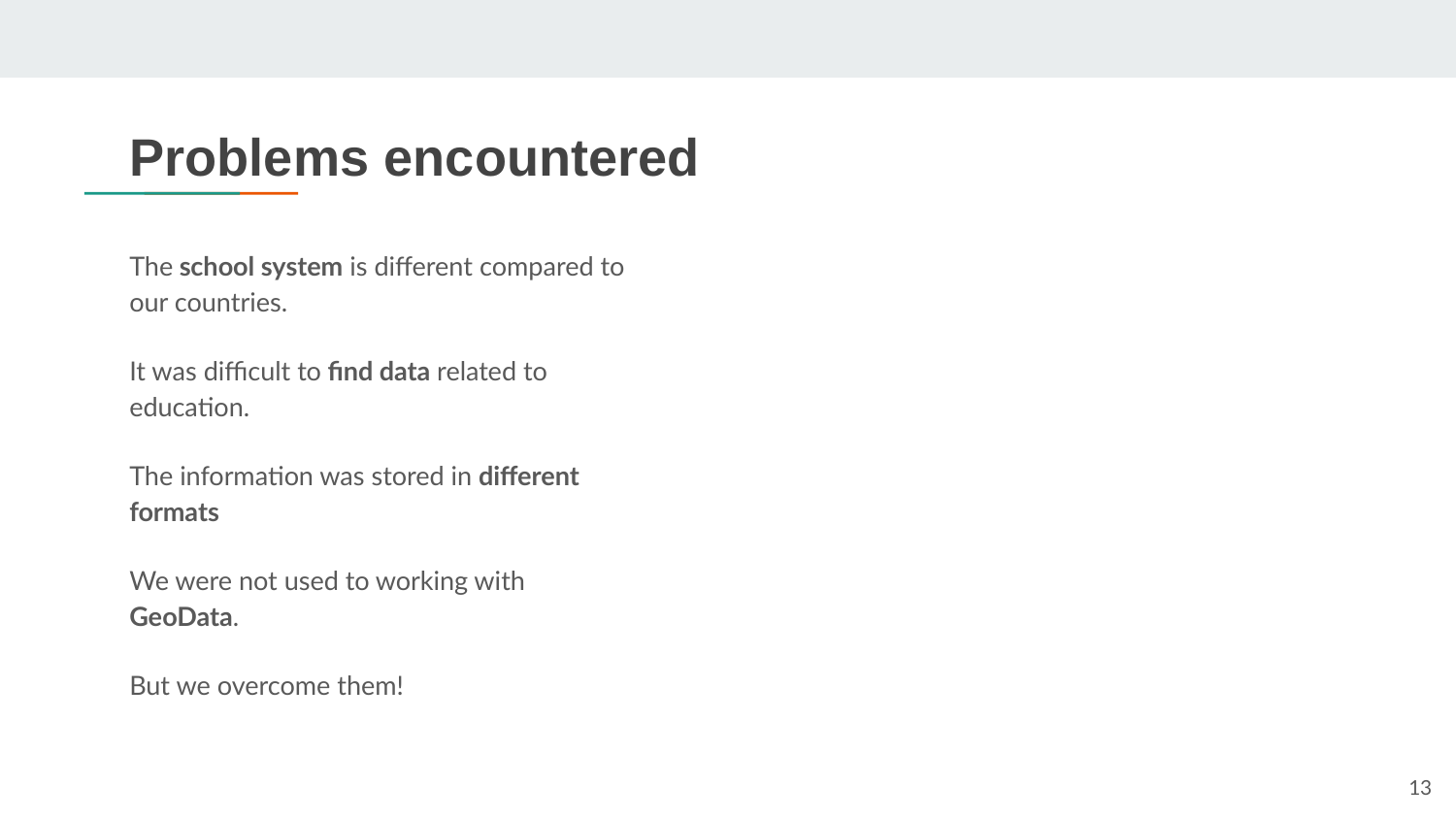

# Problems encountered
The school system is different compared to our countries.
It was difficult to find data related to education.
The information was stored in different formats
We were not used to working with GeoData.
But we overcome them!
13